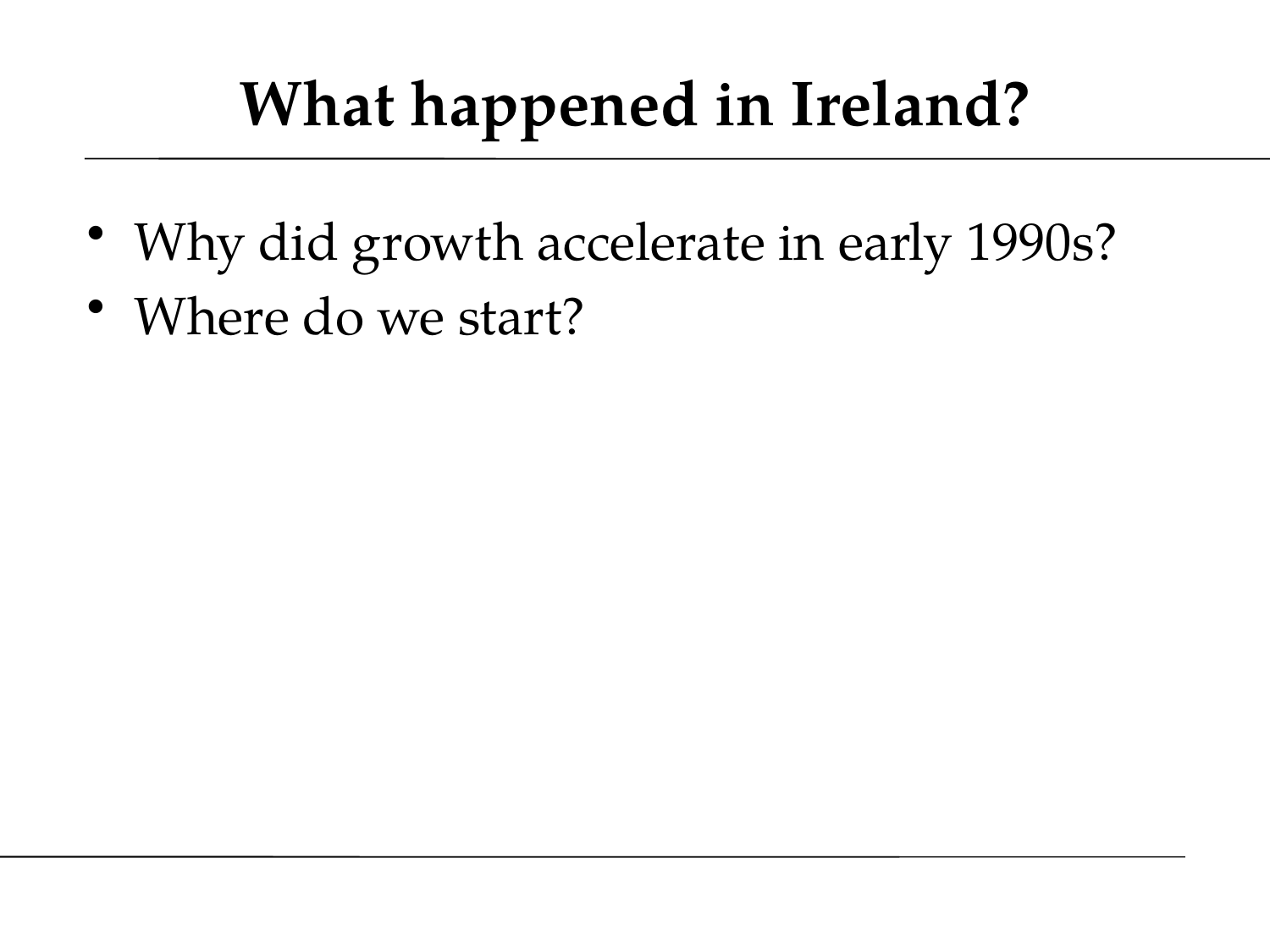

# What happened in Ireland?

Why did growth accelerate in early 1990s?
Where do we start?